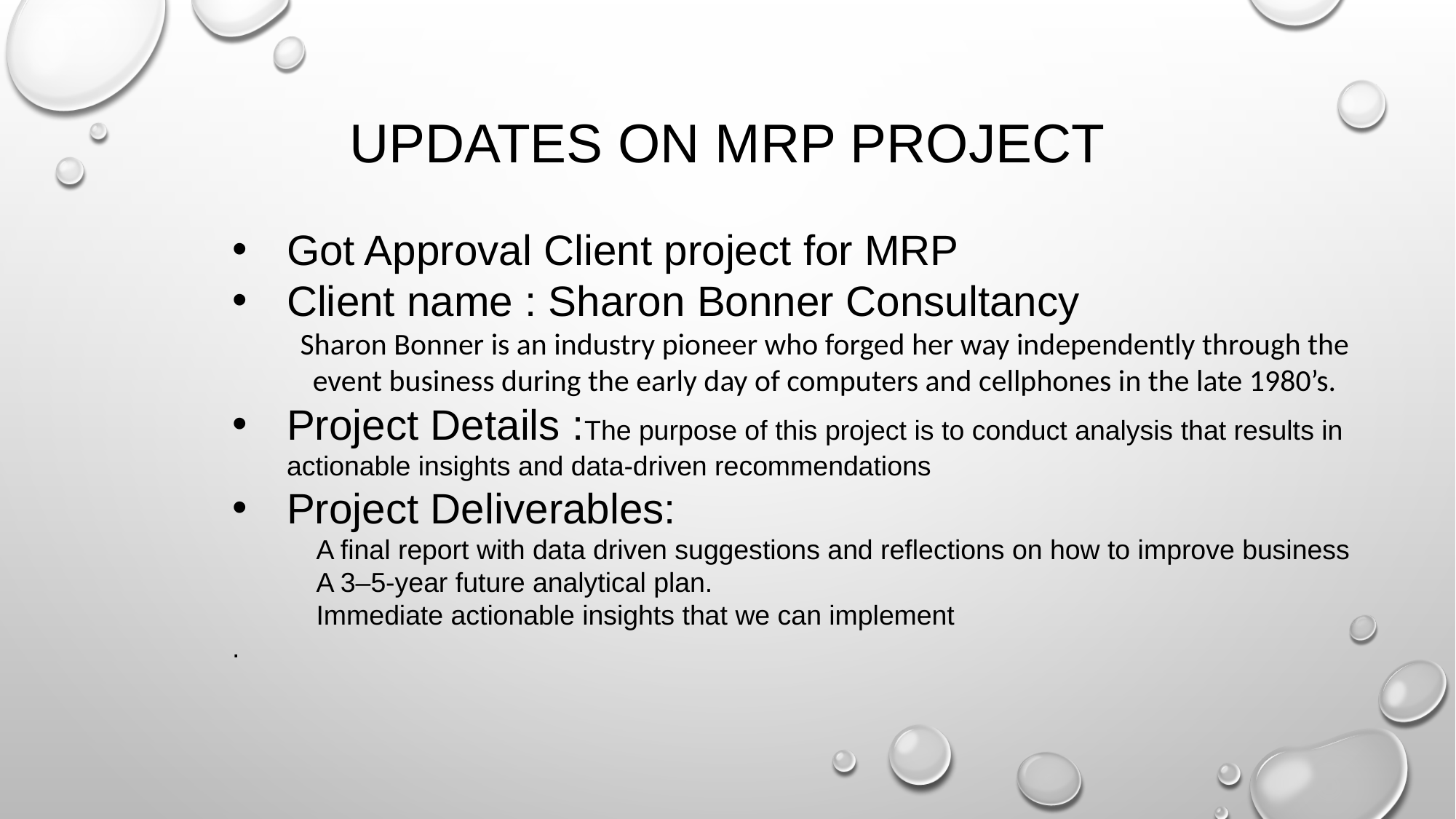

# Updates on mrp Project
Got Approval Client project for MRP
Client name : Sharon Bonner Consultancy
     Sharon Bonner is an industry pioneer who forged her way independently through the      event business during the early day of computers and cellphones in the late 1980’s.
Project Details :The purpose of this project is to conduct analysis that results in actionable insights and data-driven recommendations
Project Deliverables:
           A final report with data driven suggestions and reflections on how to improve business
           A 3–5-year future analytical plan.
           Immediate actionable insights that we can implement
.